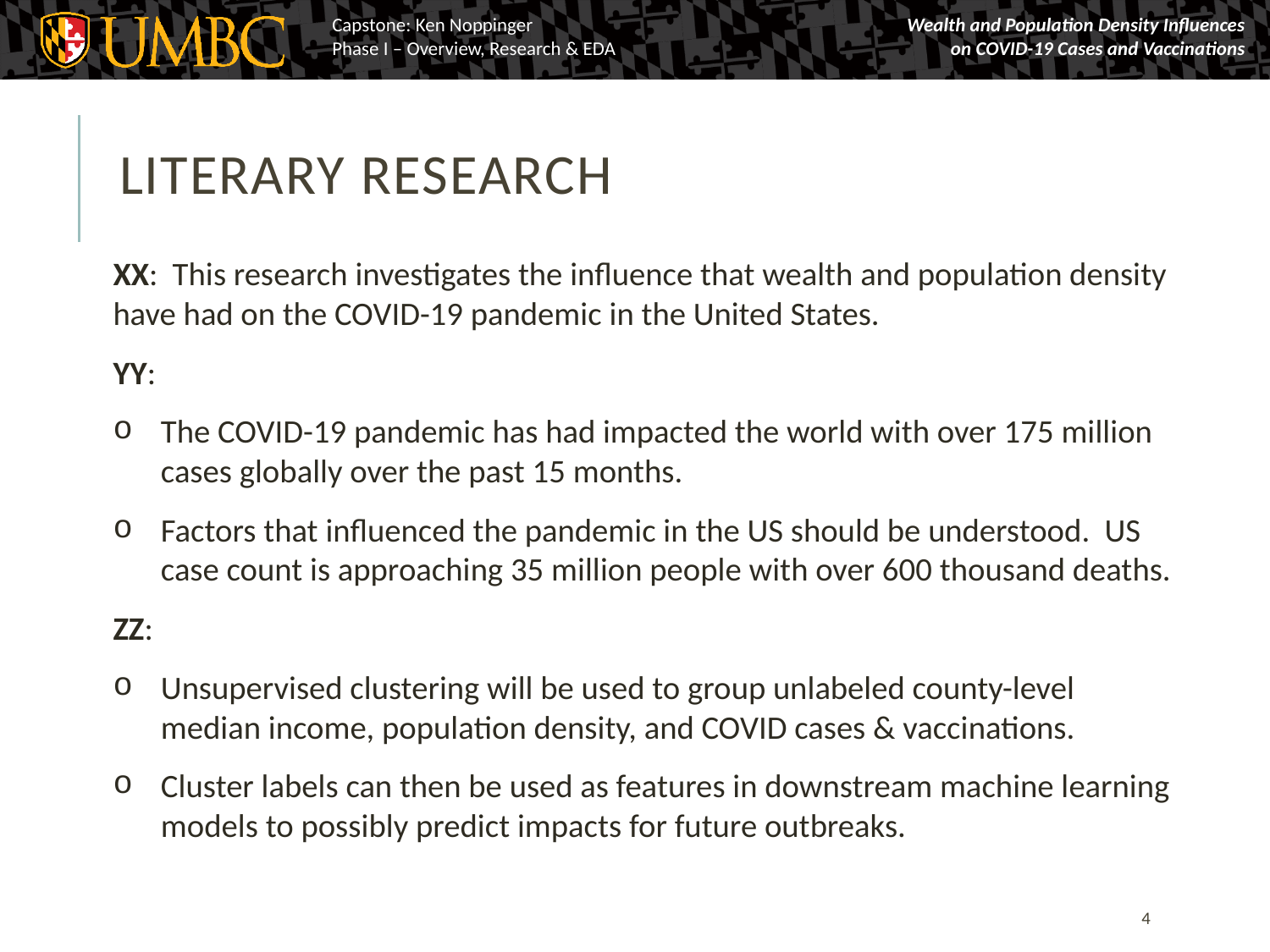

# Literary Research
XX:  This research investigates the influence that wealth and population density have had on the COVID-19 pandemic in the United States.
YY:
The COVID-19 pandemic has had impacted the world with over 175 million cases globally over the past 15 months.
Factors that influenced the pandemic in the US should be understood.  US case count is approaching 35 million people with over 600 thousand deaths.
ZZ:
Unsupervised clustering will be used to group unlabeled county-level median income, population density, and COVID cases & vaccinations.
Cluster labels can then be used as features in downstream machine learning models to possibly predict impacts for future outbreaks.
4